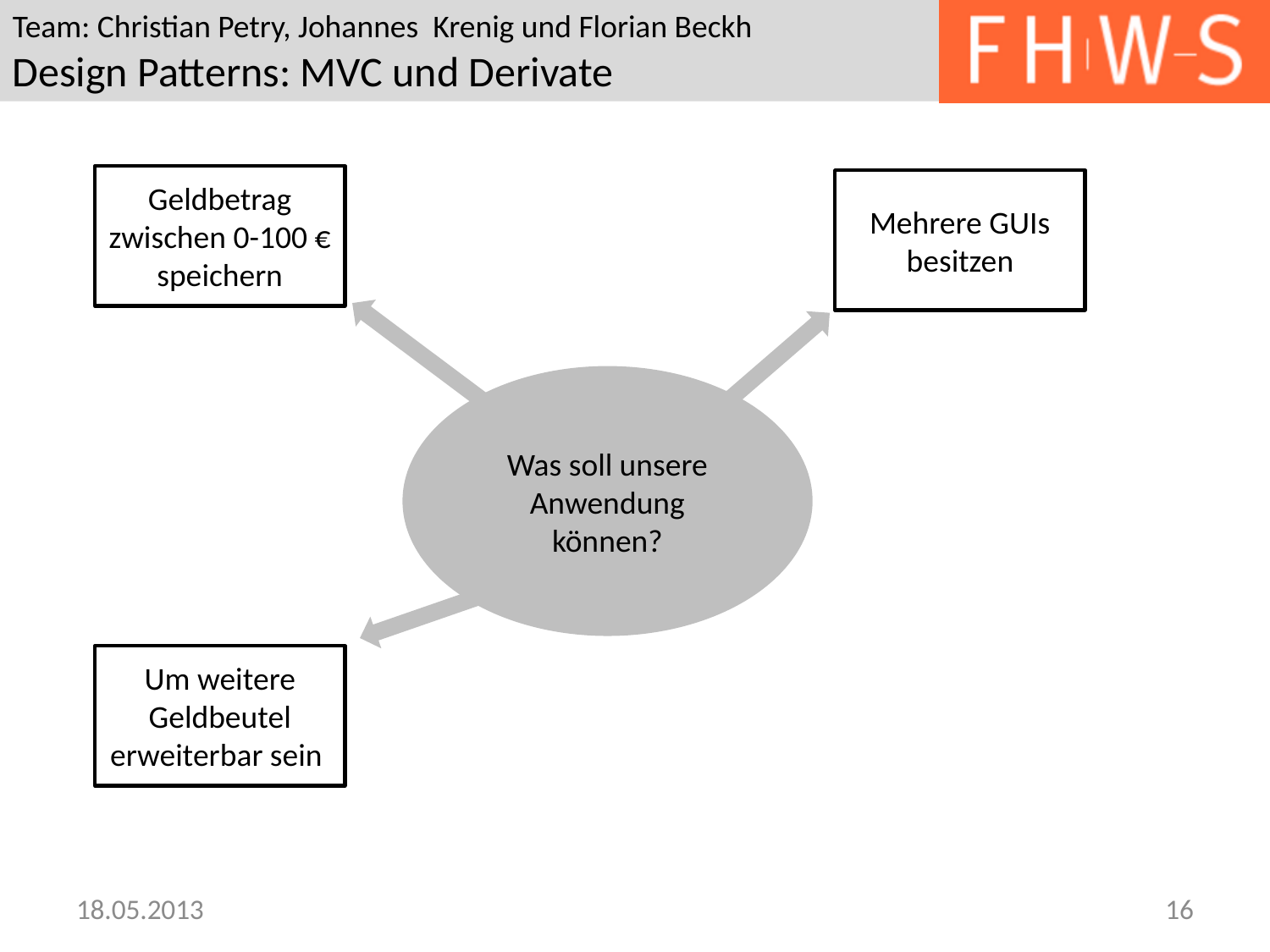

Geldbetrag zwischen 0-100 € speichern
Mehrere GUIs besitzen

Was soll unsere Anwendung können?

Um weitere Geldbeutel erweiterbar sein
18.05.2013
16